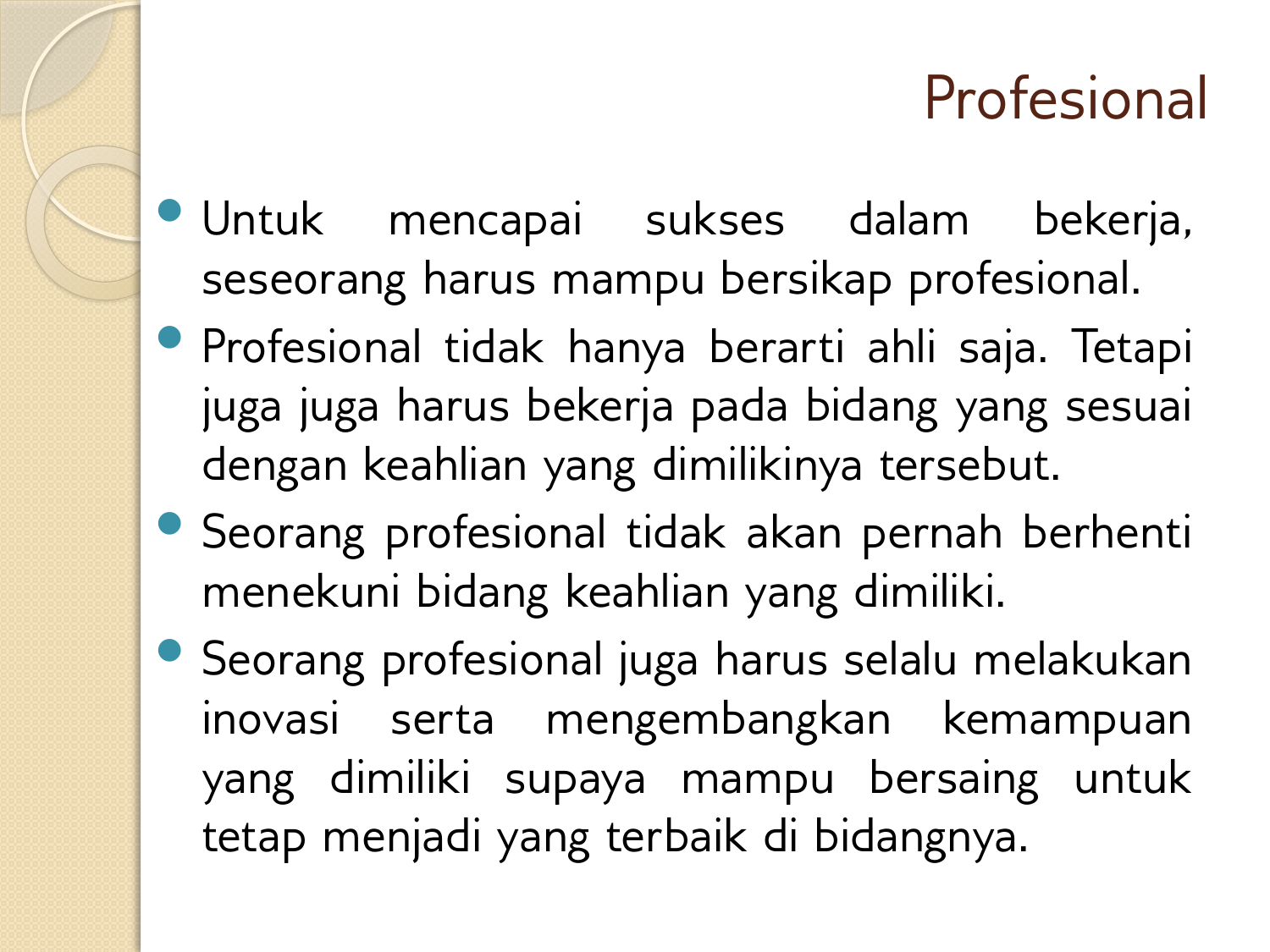

# Profesional
Untuk mencapai sukses dalam bekerja, seseorang harus mampu bersikap profesional.
Profesional tidak hanya berarti ahli saja. Tetapi juga juga harus bekerja pada bidang yang sesuai dengan keahlian yang dimilikinya tersebut.
Seorang profesional tidak akan pernah berhenti menekuni bidang keahlian yang dimiliki.
Seorang profesional juga harus selalu melakukan inovasi serta mengembangkan kemampuan yang dimiliki supaya mampu bersaing untuk tetap menjadi yang terbaik di bidangnya.